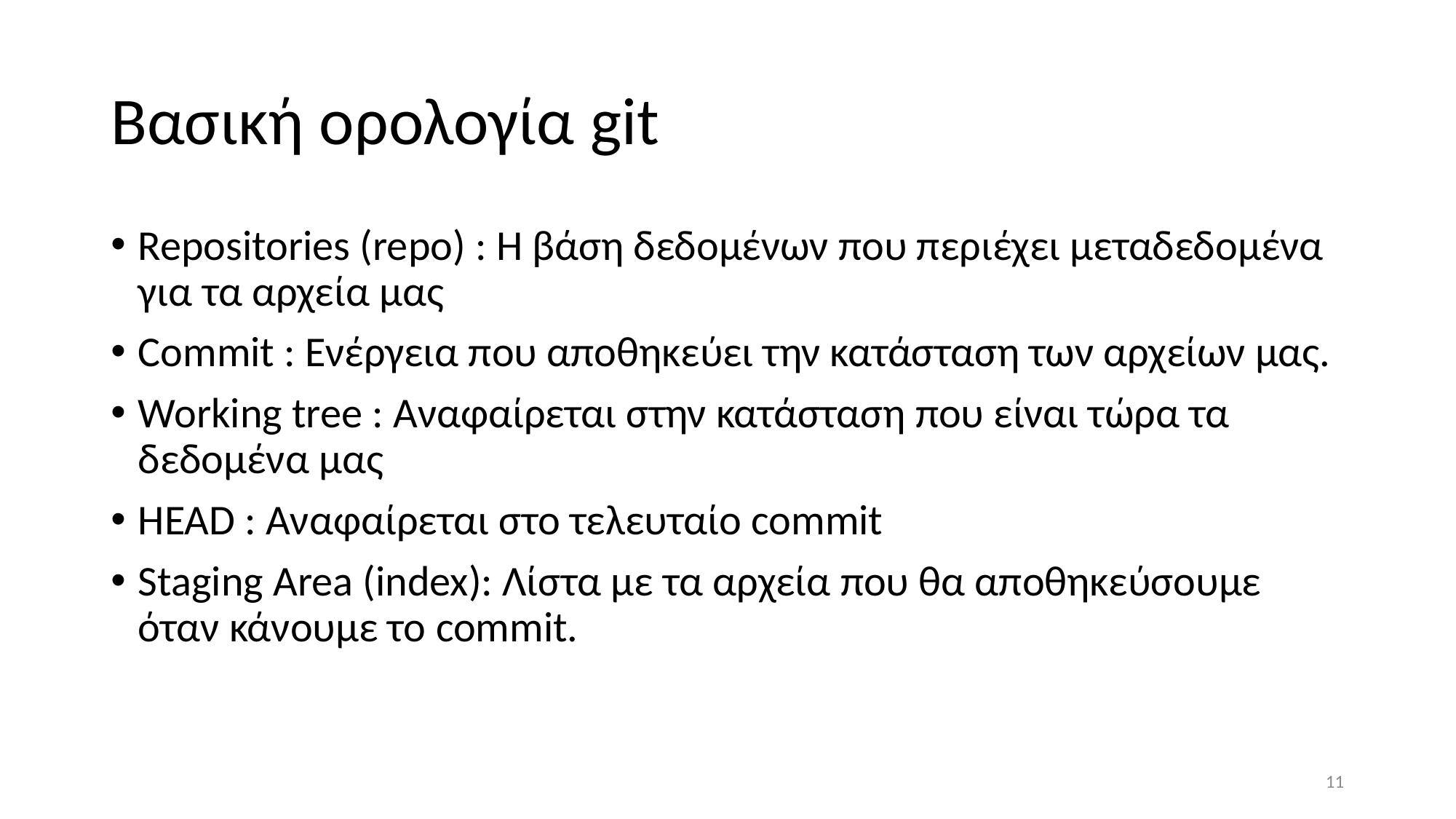

# Βασική ορολογία git
Repositories (repo) : Η βάση δεδομένων που περιέχει μεταδεδομένα για τα αρχεία μας
Commit : Ενέργεια που αποθηκεύει την κατάσταση των αρχείων μας.
Working tree : Αναφαίρεται στην κατάσταση που είναι τώρα τα δεδομένα μας
HEAD : Αναφαίρεται στο τελευταίο commit
Staging Area (index): Λίστα με τα αρχεία που θα αποθηκεύσουμε όταν κάνουμε το commit.

11